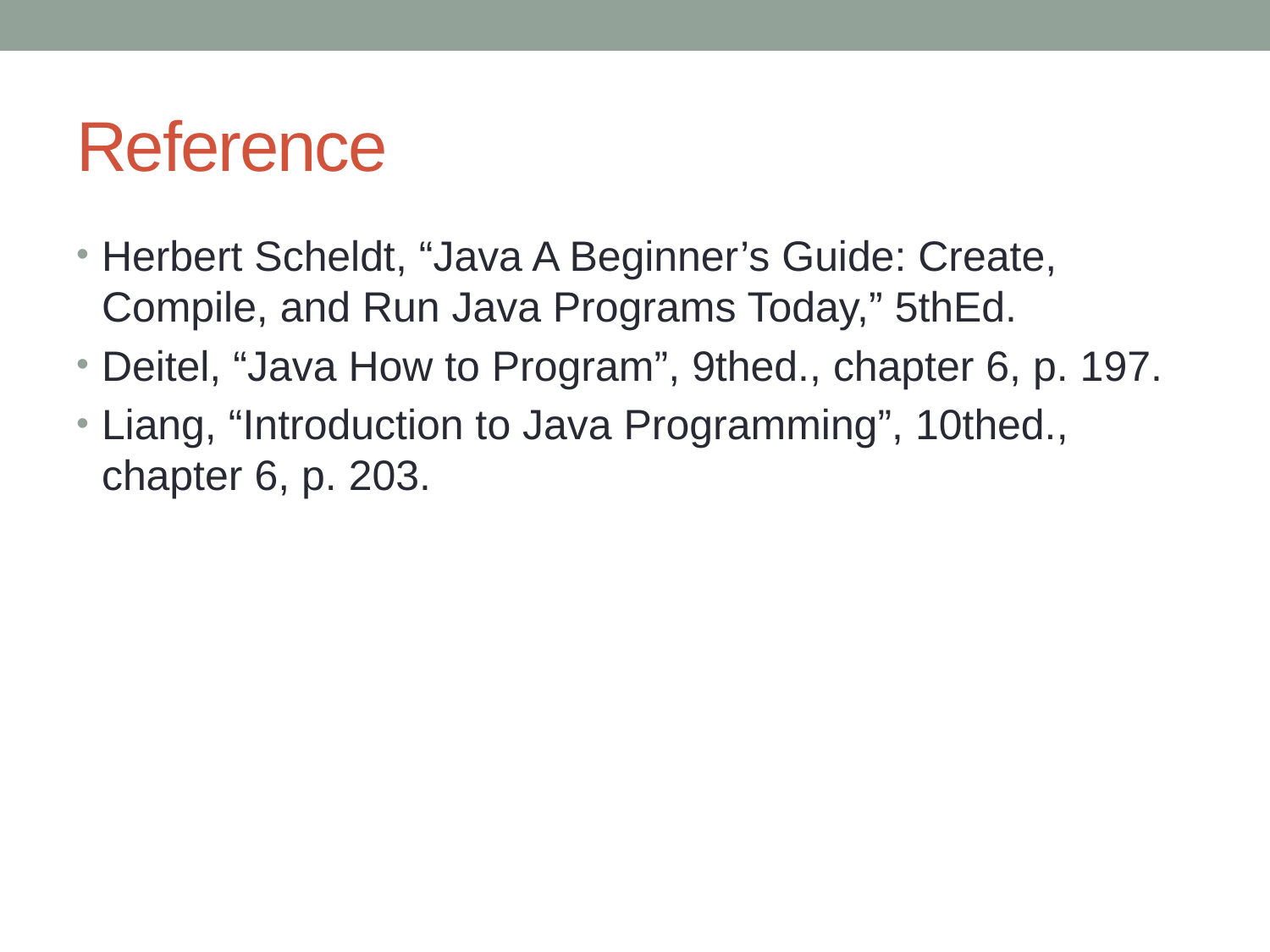

# Reference
Herbert Scheldt, “Java A Beginner’s Guide: Create, Compile, and Run Java Programs Today,” 5thEd.
Deitel, “Java How to Program”, 9thed., chapter 6, p. 197.
Liang, “Introduction to Java Programming”, 10thed., chapter 6, p. 203.